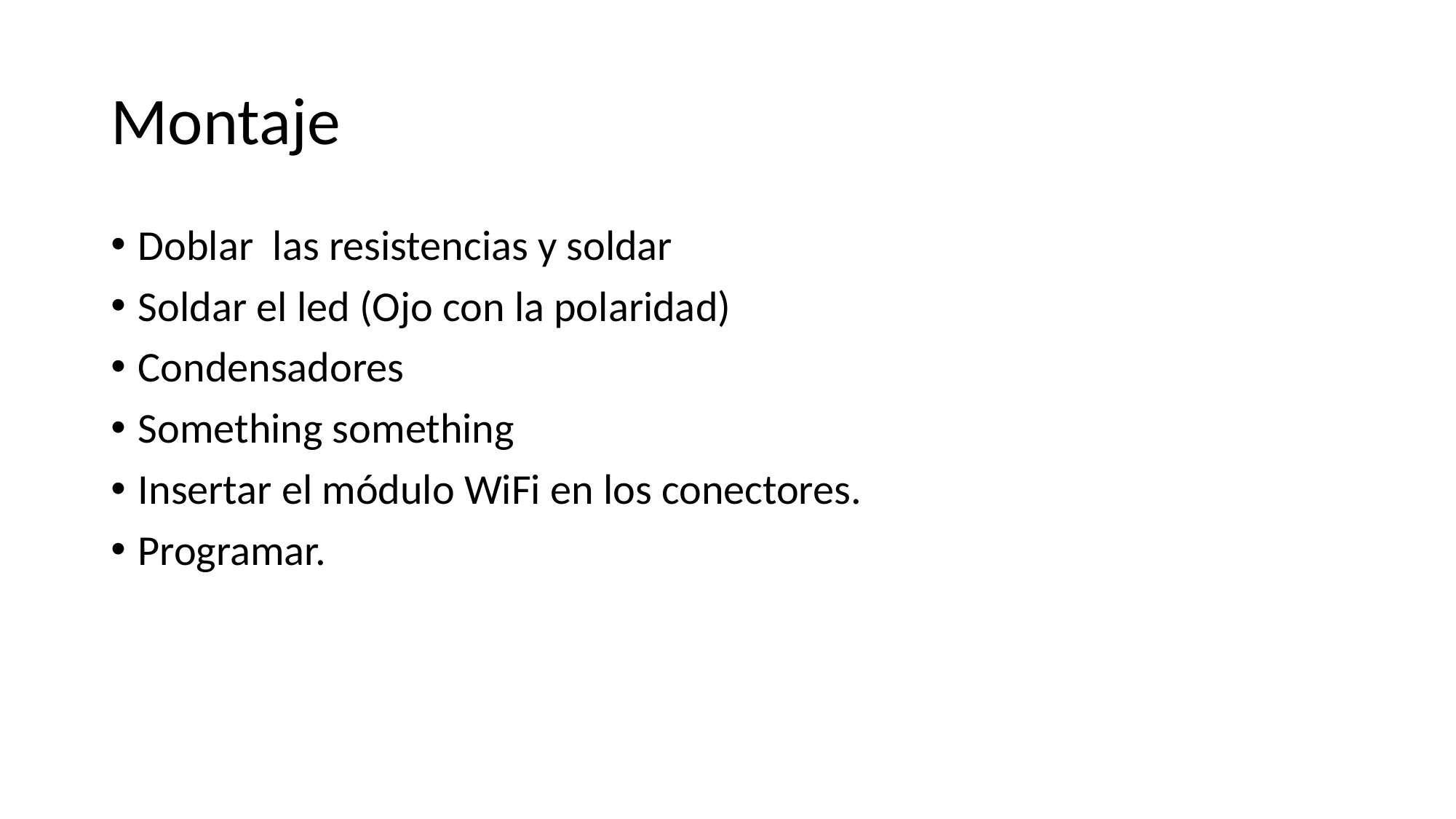

# Montaje
Doblar  las resistencias y soldar
Soldar el led (Ojo con la polaridad)
Condensadores
Something something
Insertar el módulo WiFi en los conectores.
Programar.